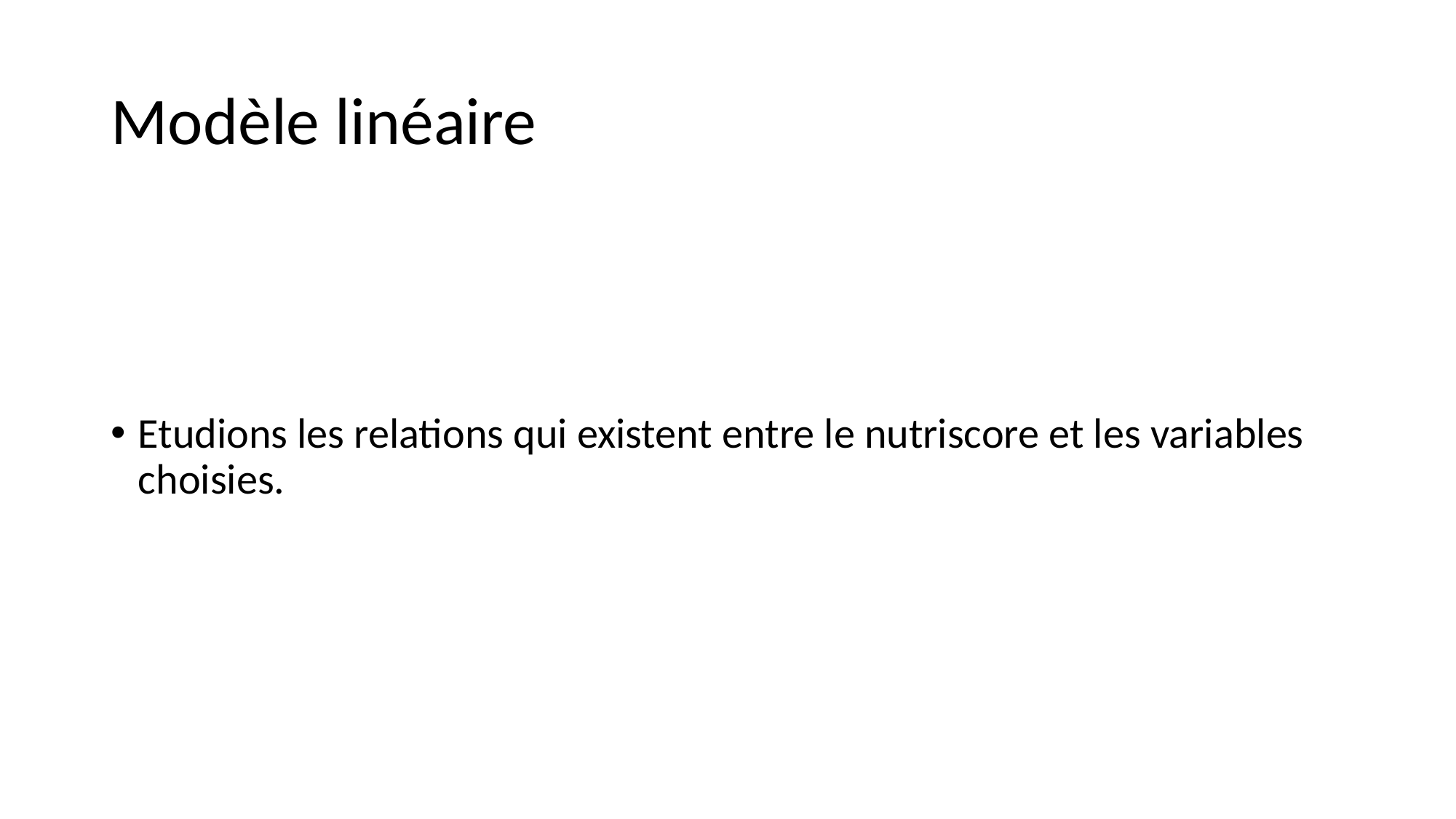

# Modèle linéaire

Etudions les relations qui existent entre le nutriscore et les variables choisies.